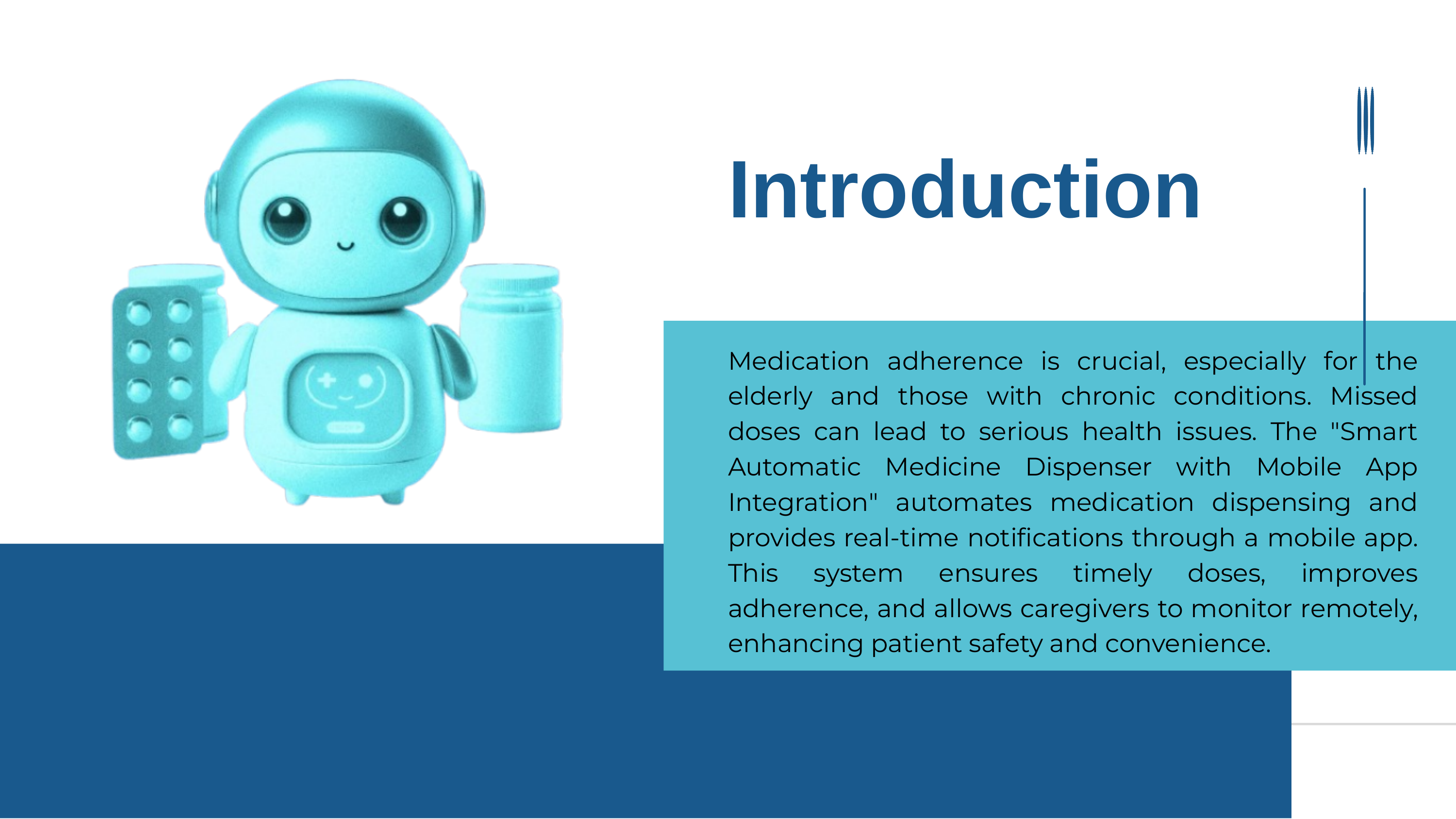

Introduction

Medication adherence is crucial, especially for the elderly and those with chronic conditions. Missed doses can lead to serious health issues. The "Smart Automatic Medicine Dispenser with Mobile App Integration" automates medication dispensing and provides real-time notifications through a mobile app. This system ensures timely doses, improves adherence, and allows caregivers to monitor remotely, enhancing patient safety and convenience.